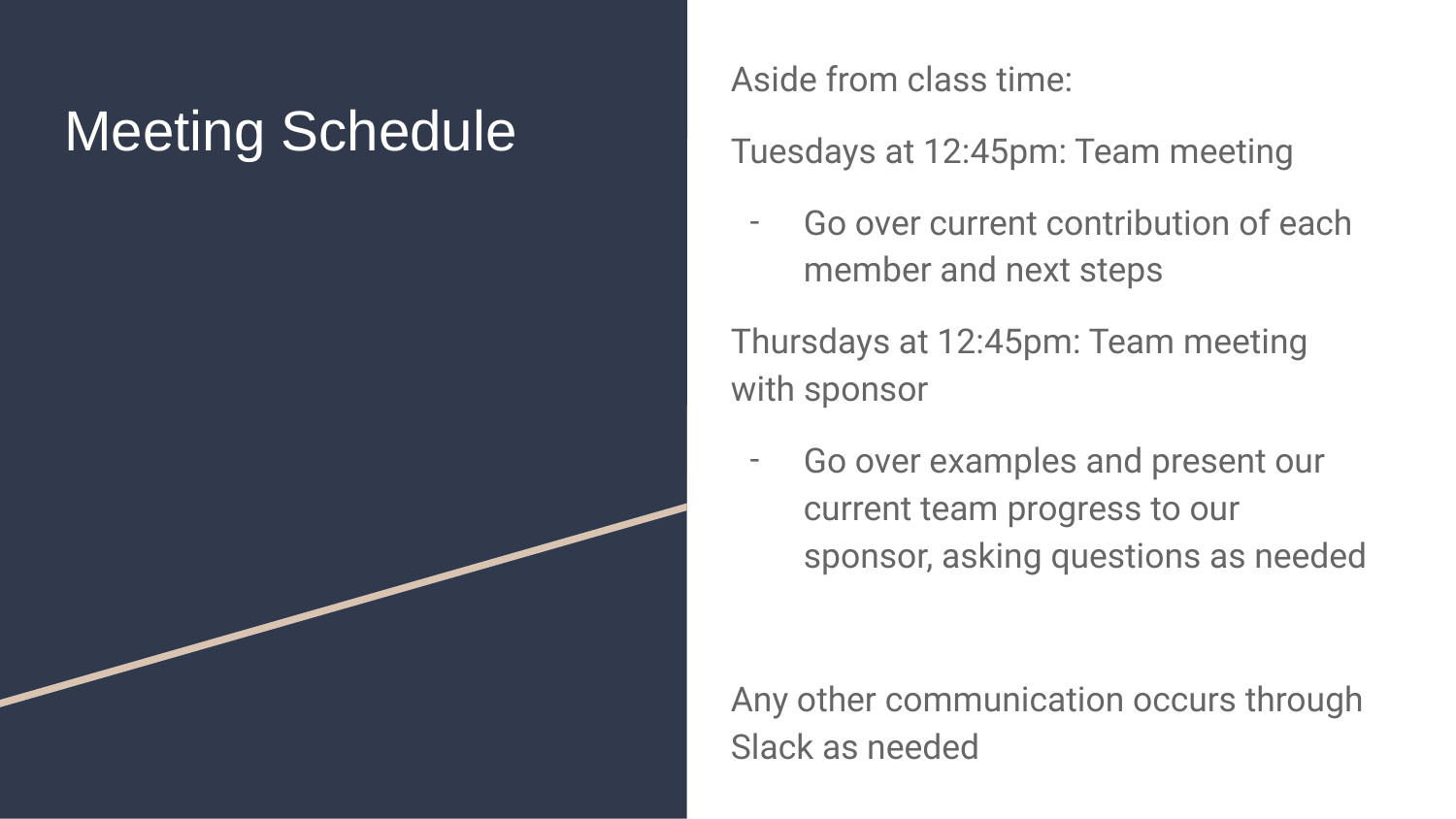

Aside from class time:
Tuesdays at 12:45pm: Team meeting
Go over current contribution of each member and next steps
Thursdays at 12:45pm: Team meeting with sponsor
Go over examples and present our current team progress to our sponsor, asking questions as needed

Any other communication occurs through Slack as needed
# Meeting Schedule